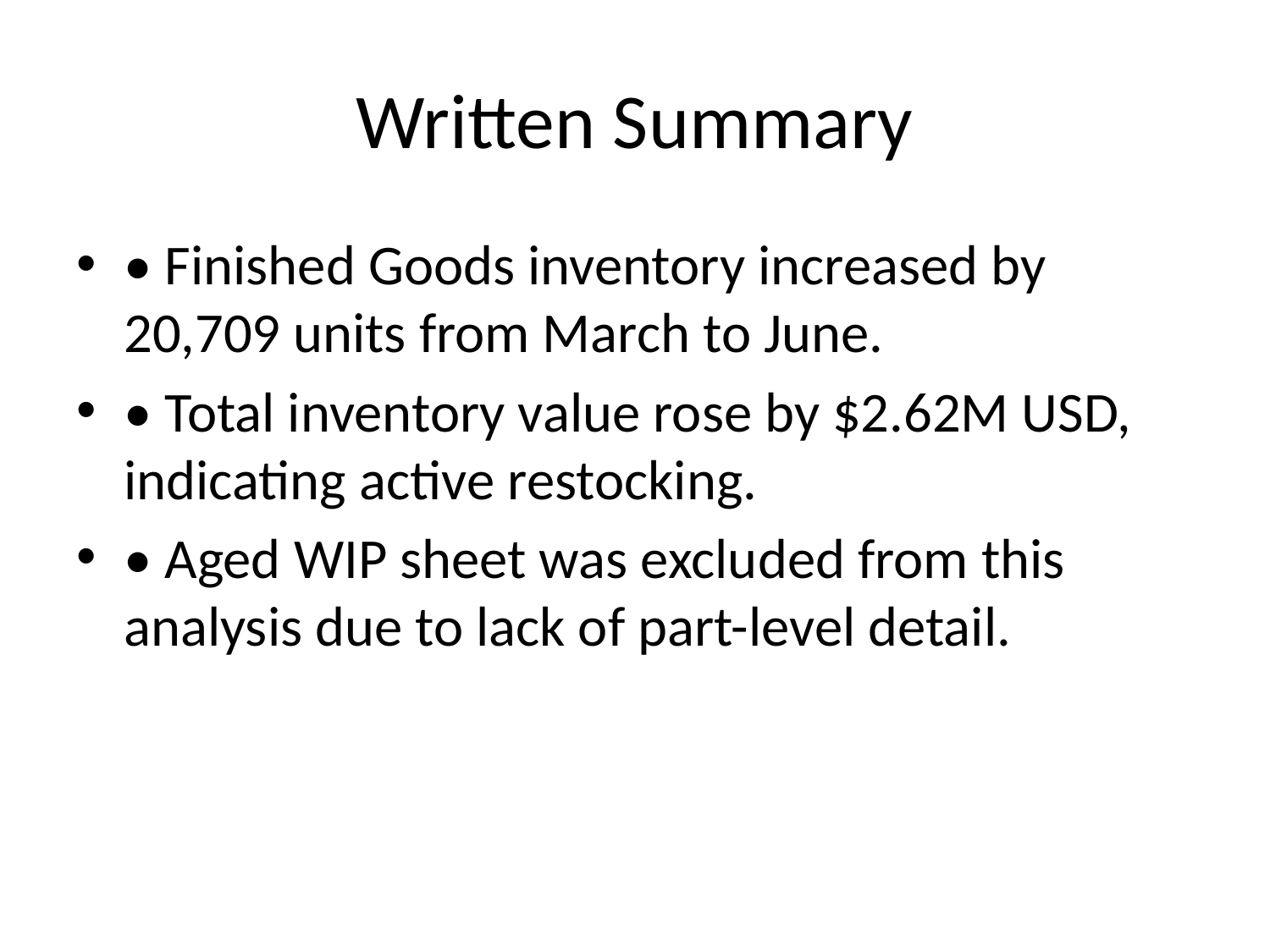

# Written Summary
• Finished Goods inventory increased by 20,709 units from March to June.
• Total inventory value rose by $2.62M USD, indicating active restocking.
• Aged WIP sheet was excluded from this analysis due to lack of part-level detail.